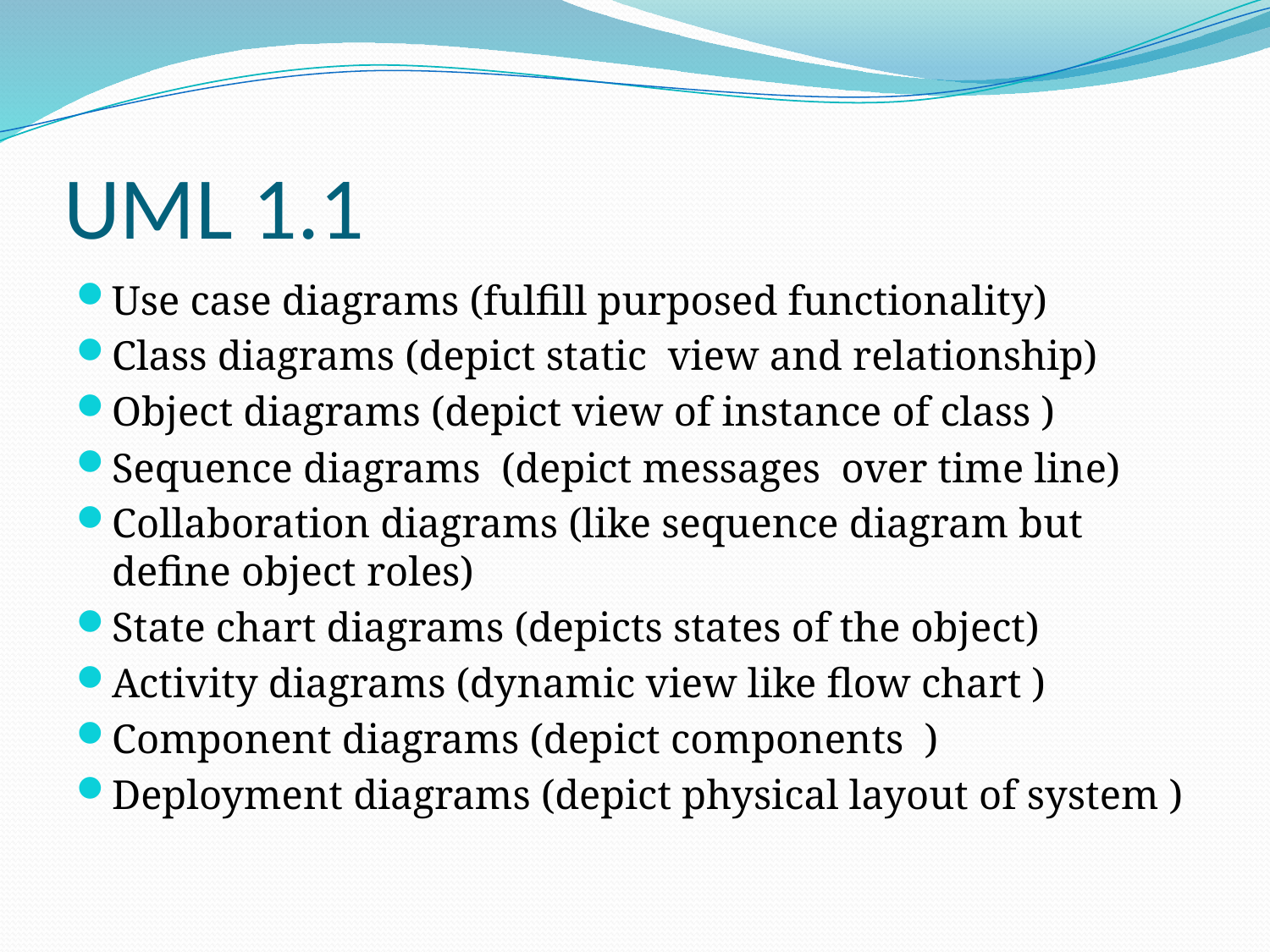

# UML 1.1
Use case diagrams (fulfill purposed functionality)
Class diagrams (depict static  view and relationship)
Object diagrams (depict view of instance of class )
Sequence diagrams  (depict messages  over time line)
Collaboration diagrams (like sequence diagram but define object roles)
State chart diagrams (depicts states of the object)
Activity diagrams (dynamic view like flow chart )
Component diagrams (depict components  )
Deployment diagrams (depict physical layout of system )